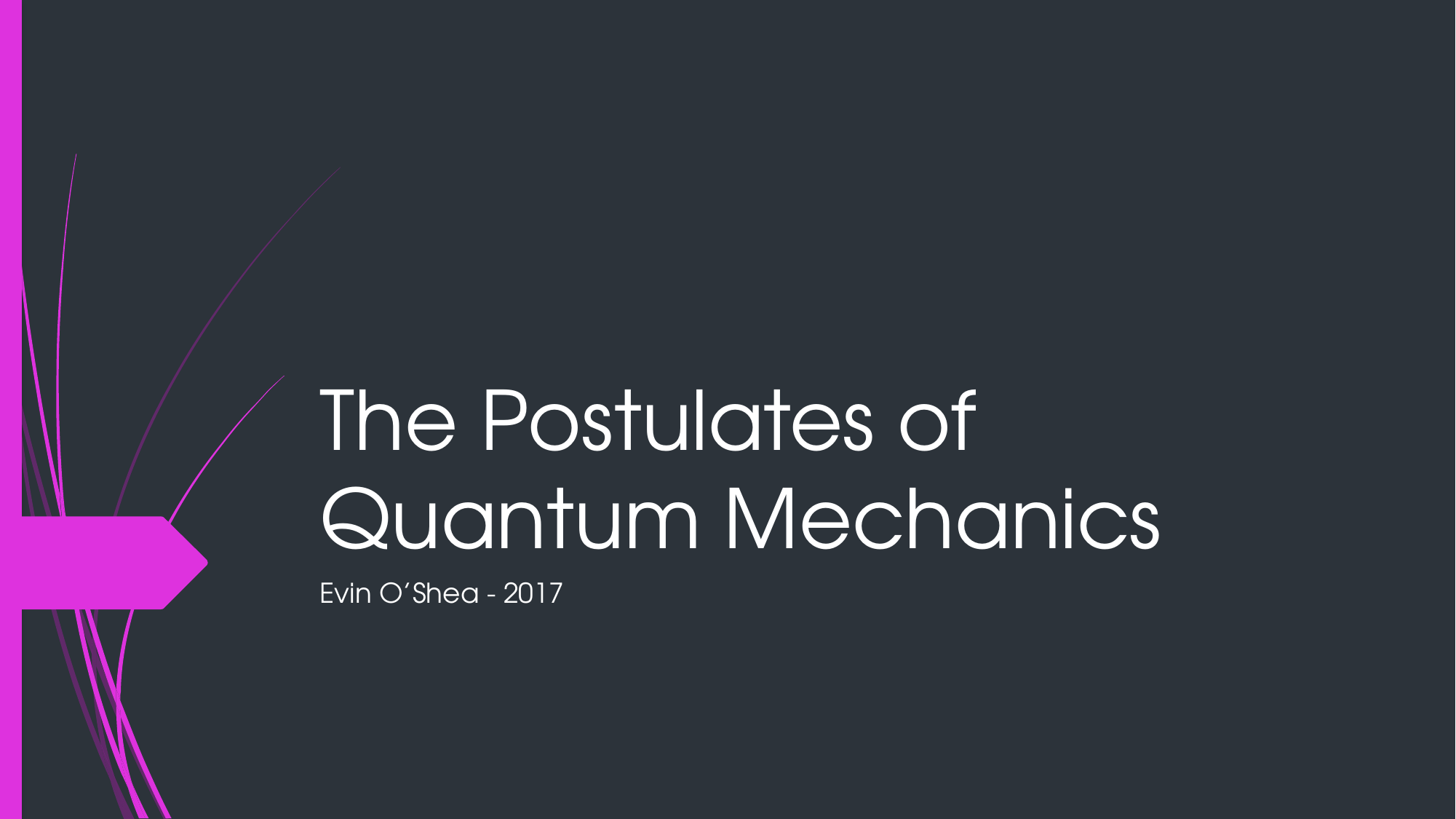

# The Postulates of Quantum Mechanics
Evin O’Shea - 2017